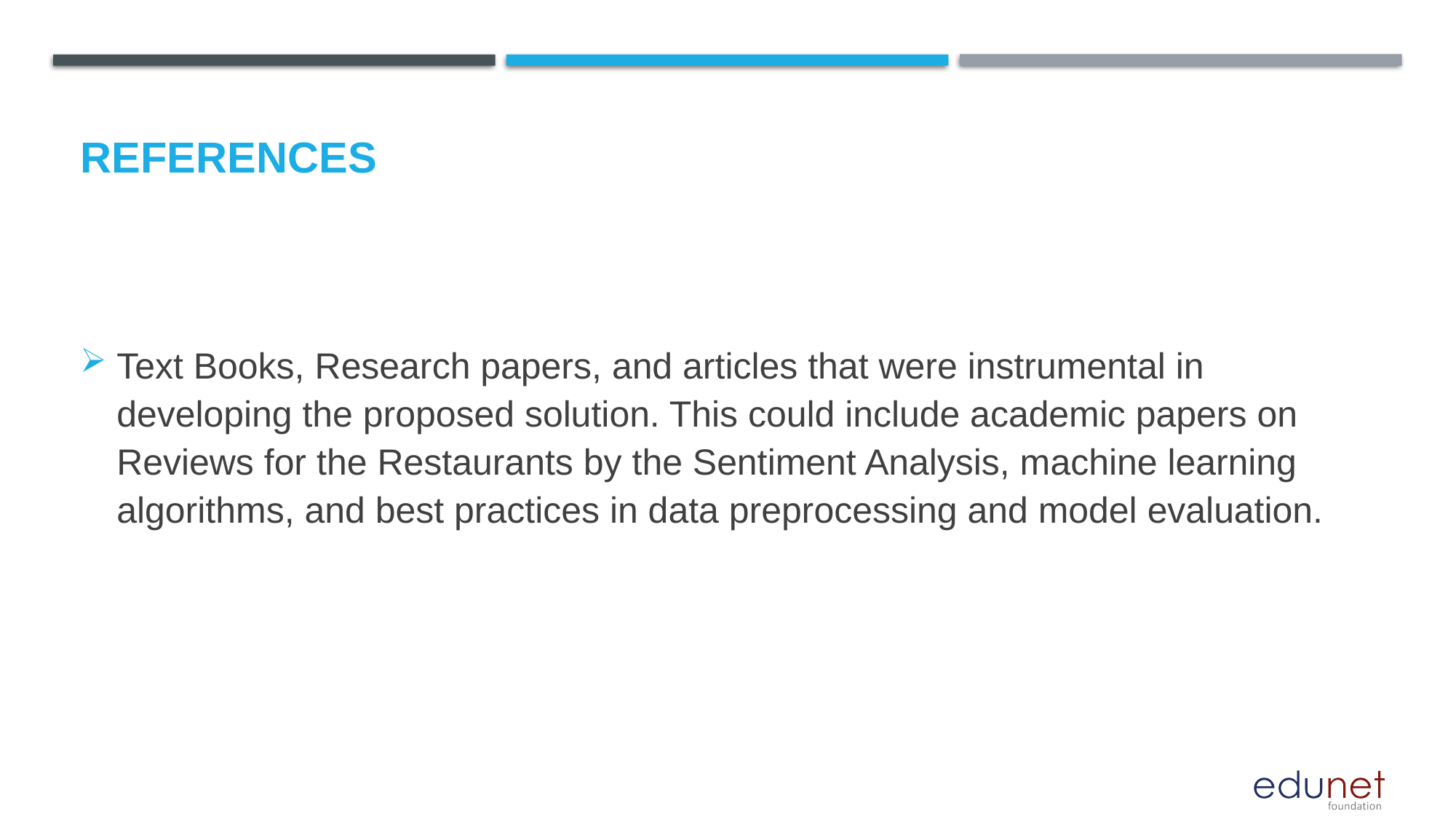

# References
Text Books, Research papers, and articles that were instrumental in developing the proposed solution. This could include academic papers on Reviews for the Restaurants by the Sentiment Analysis, machine learning algorithms, and best practices in data preprocessing and model evaluation.